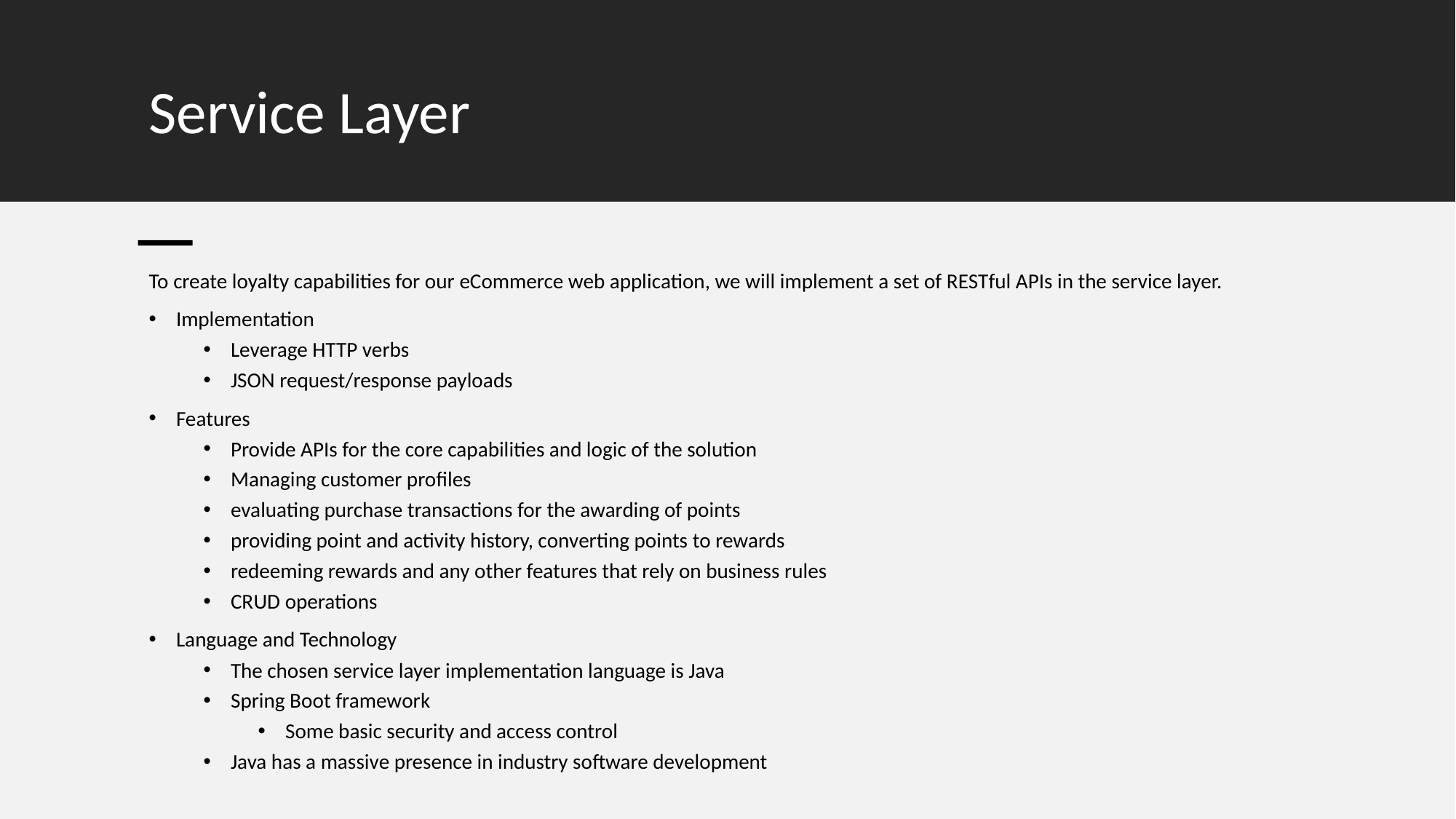

# Service Layer

To create loyalty capabilities for our eCommerce web application, we will implement a set of RESTful APIs in the service layer.
Implementation
Leverage HTTP verbs
JSON request/response payloads
Features
Provide APIs for the core capabilities and logic of the solution
Managing customer profiles
evaluating purchase transactions for the awarding of points
providing point and activity history, converting points to rewards
redeeming rewards and any other features that rely on business rules
CRUD operations
Language and Technology
The chosen service layer implementation language is Java
Spring Boot framework
Some basic security and access control
Java has a massive presence in industry software development